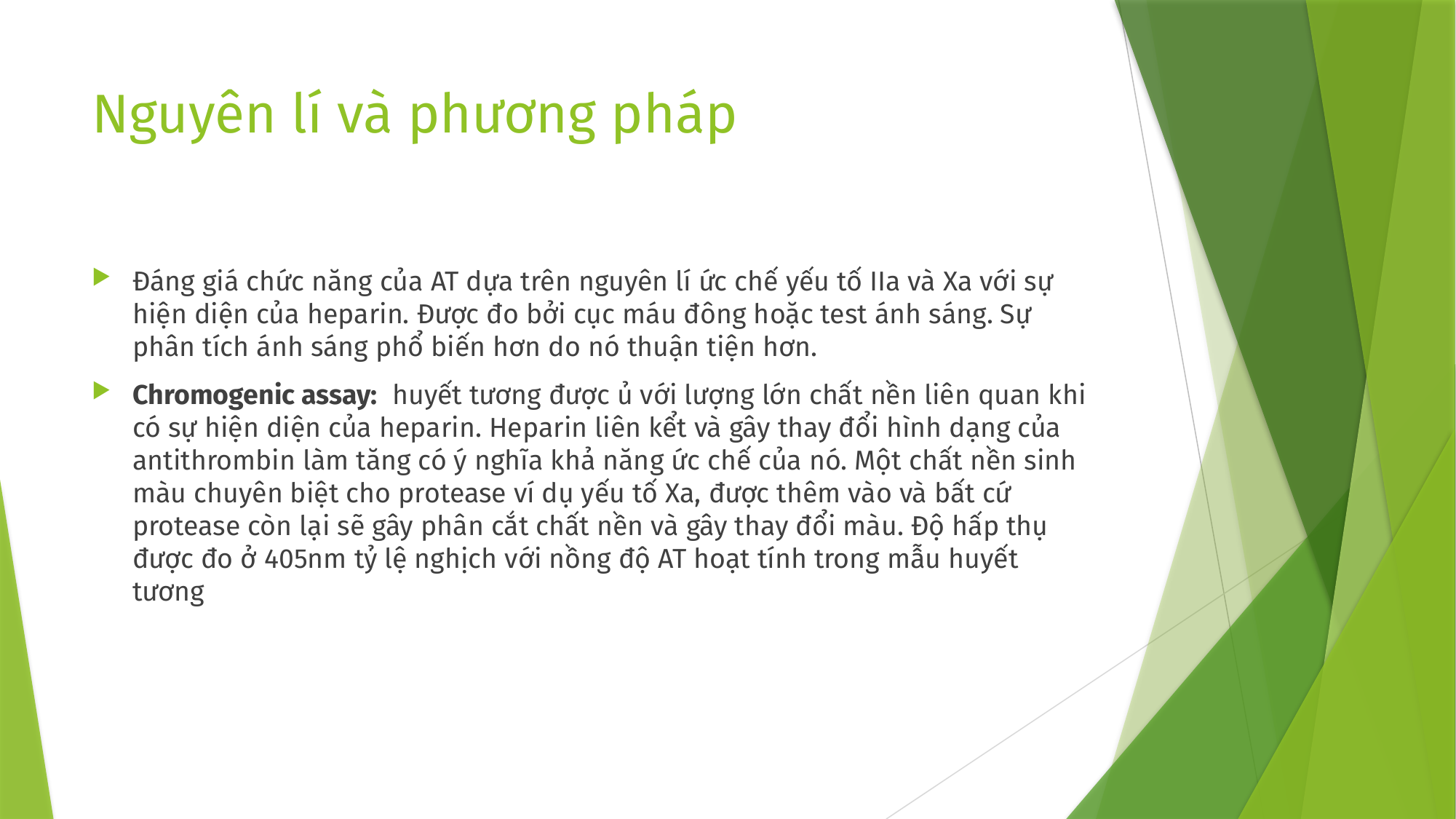

# Nguyên lí và phương pháp
Đáng giá chức năng của AT dựa trên nguyên lí ức chế yếu tố IIa và Xa với sự hiện diện của heparin. Được đo bởi cục máu đông hoặc test ánh sáng. Sự phân tích ánh sáng phổ biến hơn do nó thuận tiện hơn.
Chromogenic assay:  huyết tương được ủ với lượng lớn chất nền liên quan khi có sự hiện diện của heparin. Heparin liên kểt và gây thay đổi hình dạng của antithrombin làm tăng có ý nghĩa khả năng ức chế của nó. Một chất nền sinh màu chuyên biệt cho protease ví dụ yếu tố Xa, được thêm vào và bất cứ protease còn lại sẽ gây phân cắt chất nền và gây thay đổi màu. Độ hấp thụ được đo ở 405nm tỷ lệ nghịch với nồng độ AT hoạt tính trong mẫu huyết tương